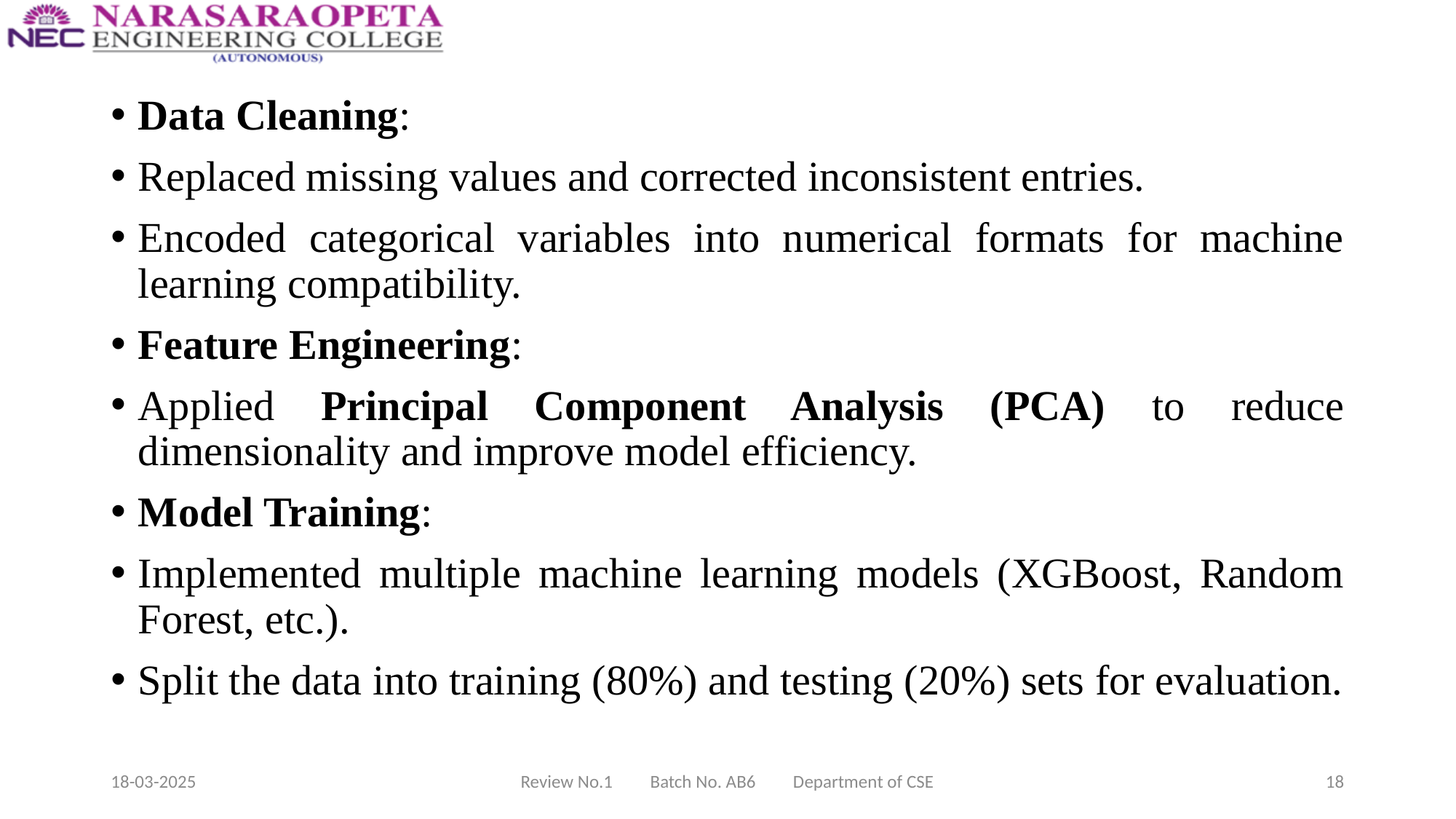

Data Cleaning:
Replaced missing values and corrected inconsistent entries.
Encoded categorical variables into numerical formats for machine learning compatibility.
Feature Engineering:
Applied Principal Component Analysis (PCA) to reduce dimensionality and improve model efficiency.
Model Training:
Implemented multiple machine learning models (XGBoost, Random Forest, etc.).
Split the data into training (80%) and testing (20%) sets for evaluation.

18-03-2025
Review No.1         Batch No. AB6         Department of CSE
18